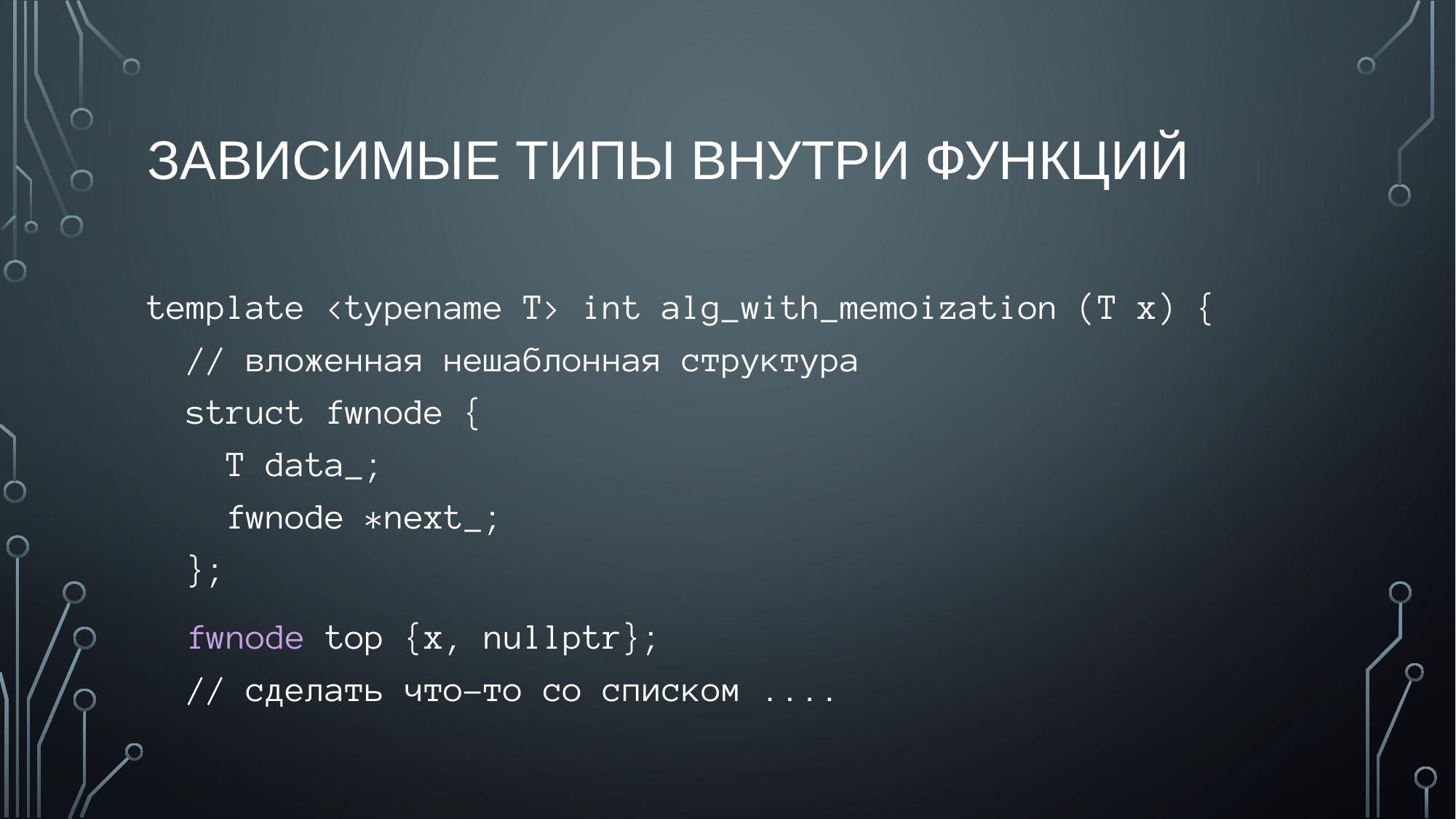

# зависимые типы внутри функций
template <typename T> int alg_with_memoization (T x) {
  // вложенная нешаблонная структура
  struct fwnode {
    T data_;
    fwnode *next_;
  };
  fwnode top {x, nullptr};
  // сделать что-то со списком ....